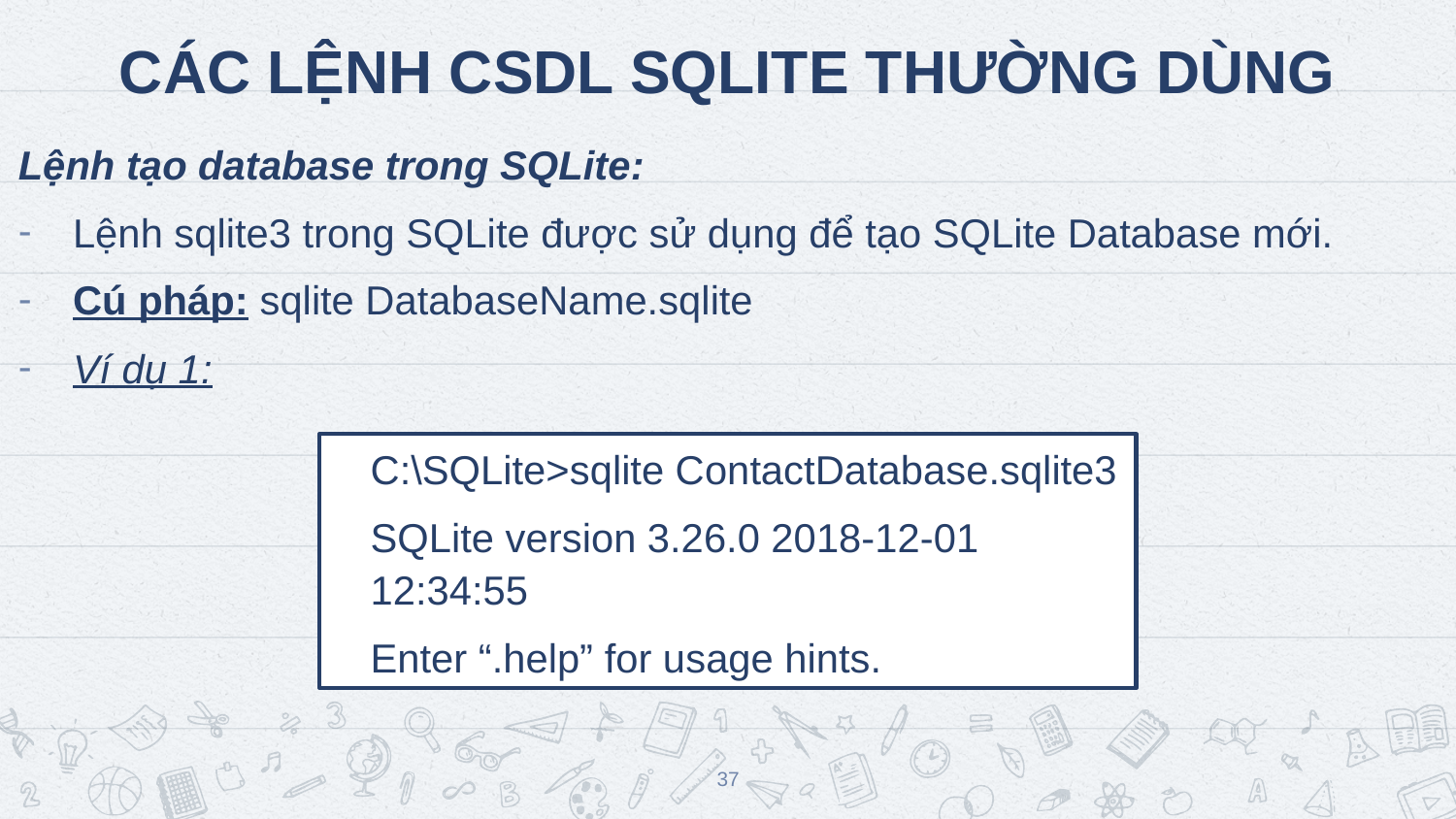

# CÁC LỆNH CSDL SQLITE THƯỜNG DÙNG
Lệnh tạo database trong SQLite:
Lệnh sqlite3 trong SQLite được sử dụng để tạo SQLite Database mới.
Cú pháp: sqlite DatabaseName.sqlite
Ví dụ 1:
C:\SQLite>sqlite ContactDatabase.sqlite3
SQLite version 3.26.0 2018-12-01 12:34:55
Enter “.help” for usage hints.
37